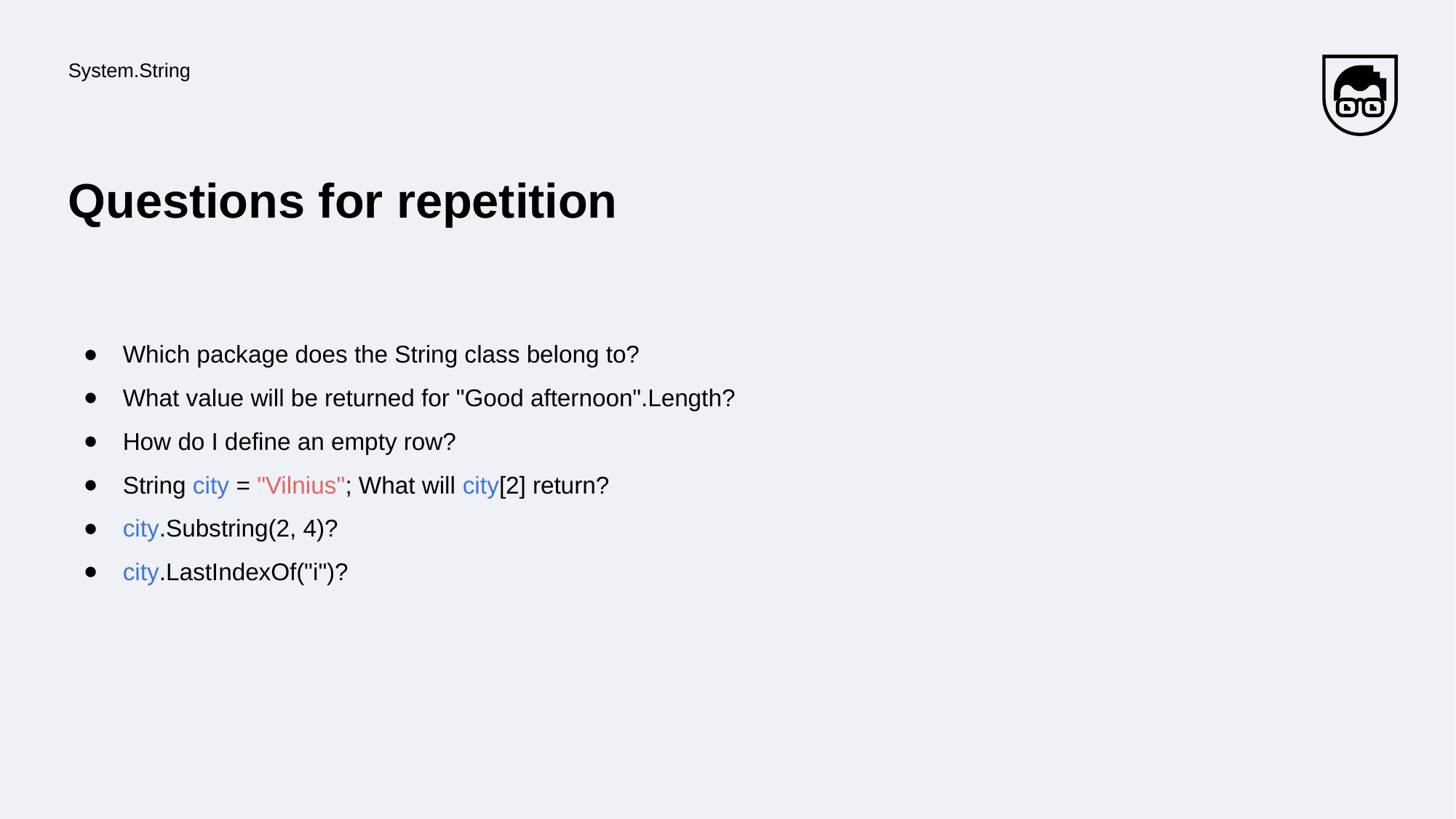

System.String
# Questions for repetition
Which package does the String class belong to?
What value will be returned for "Good afternoon".Length?
How do I define an empty row?
String city = "Vilnius"; What will city[2] return?
city.Substring(2, 4)?
city.LastIndexOf("i")?